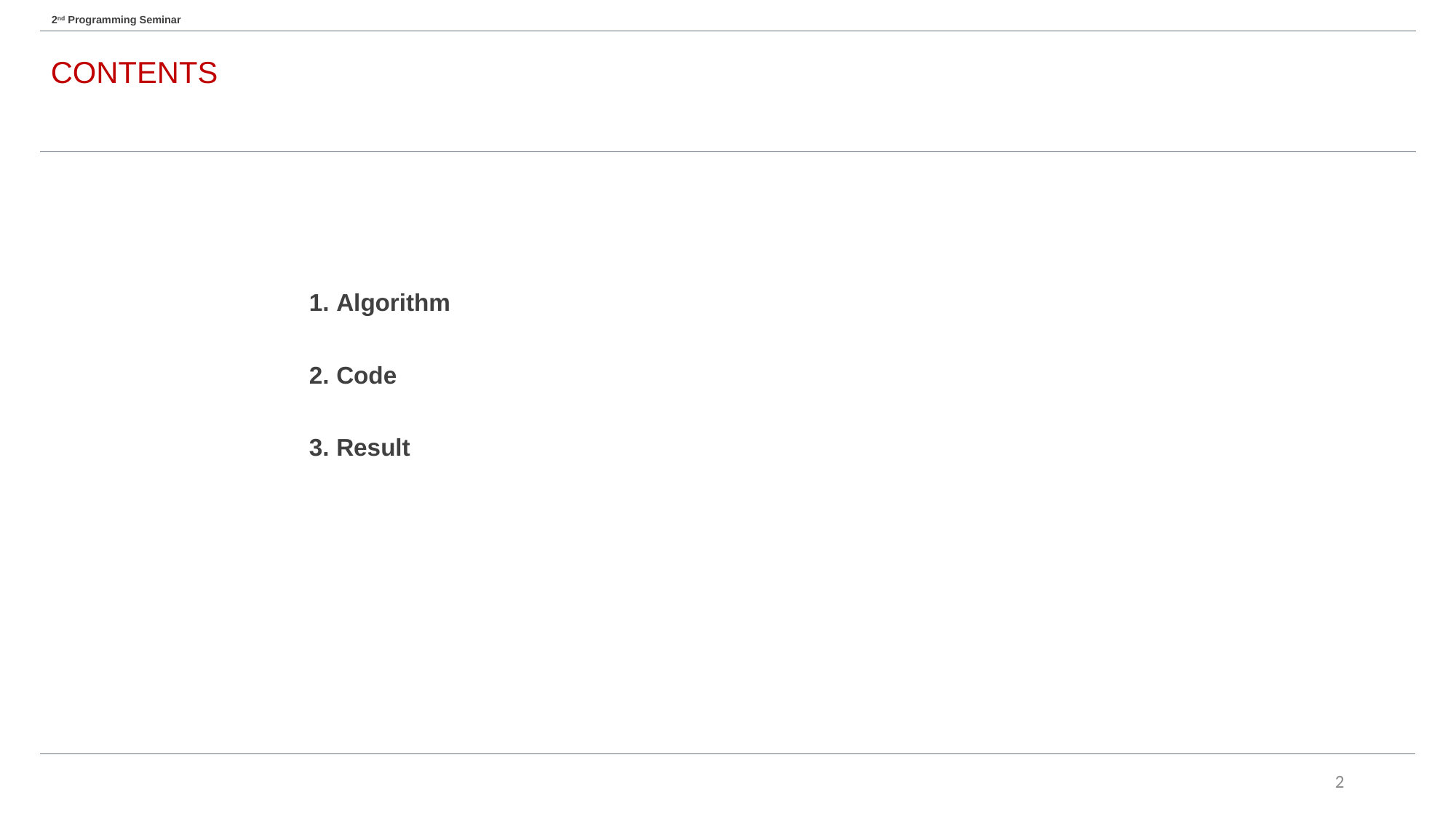

2nd Programming Seminar
CONTENTS
Algorithm
Code
Result
2